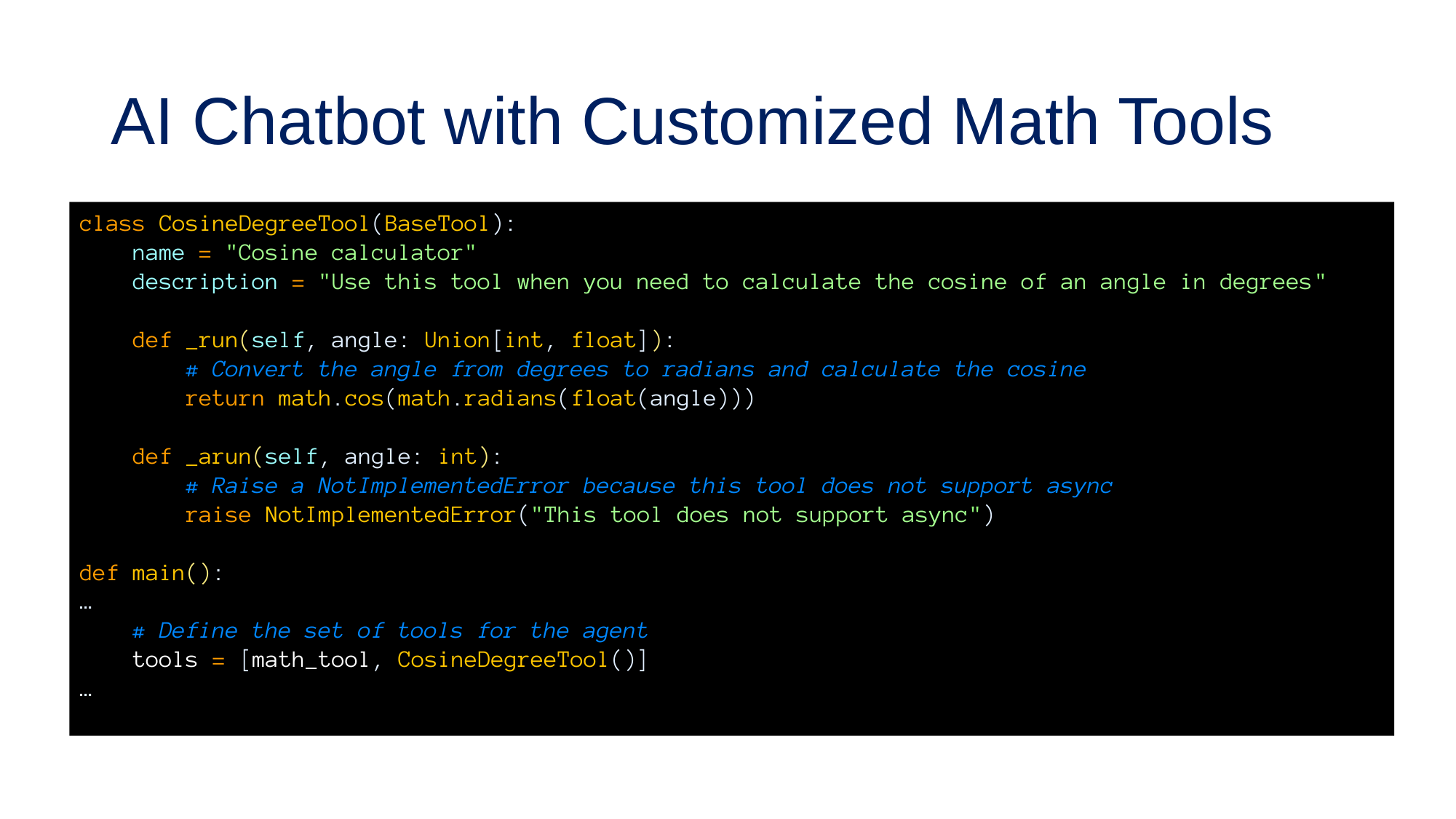

# AI Chatbot with Customized Math Tools
class CosineDegreeTool(BaseTool):
    name = "Cosine calculator"
    description = "Use this tool when you need to calculate the cosine of an angle in degrees"
    def _run(self, angle: Union[int, float]):
        # Convert the angle from degrees to radians and calculate the cosine
        return math.cos(math.radians(float(angle)))
    def _arun(self, angle: int):
        # Raise a NotImplementedError because this tool does not support async
        raise NotImplementedError("This tool does not support async")

def main():
…
    # Define the set of tools for the agent
    tools = [math_tool, CosineDegreeTool()]
…